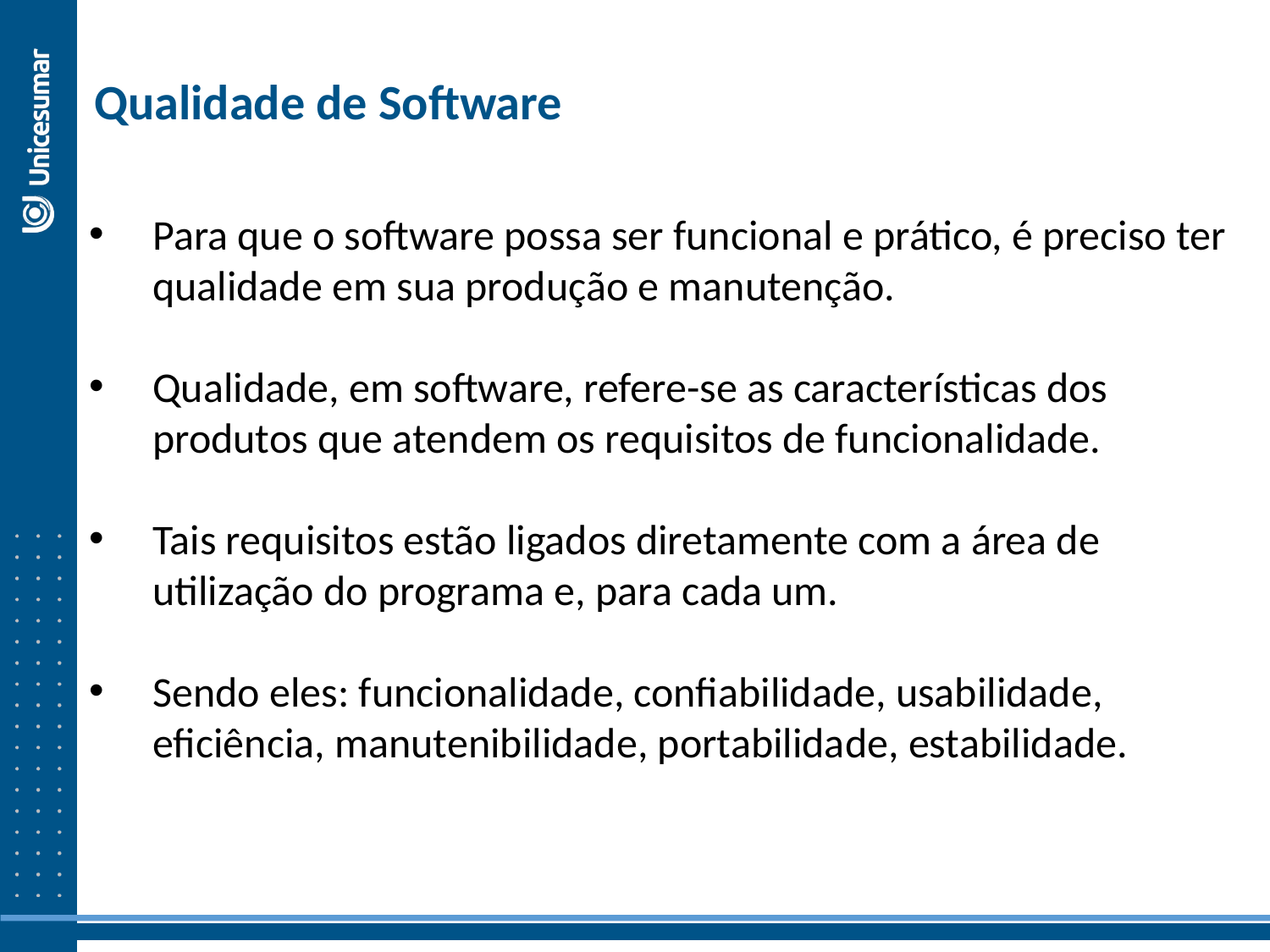

Qualidade de Software
Para que o software possa ser funcional e prático, é preciso ter qualidade em sua produção e manutenção.

Qualidade, em software, refere-se as características dos produtos que atendem os requisitos de funcionalidade.

Tais requisitos estão ligados diretamente com a área de utilização do programa e, para cada um.

Sendo eles: funcionalidade, confiabilidade, usabilidade, eficiência, manutenibilidade, portabilidade, estabilidade.